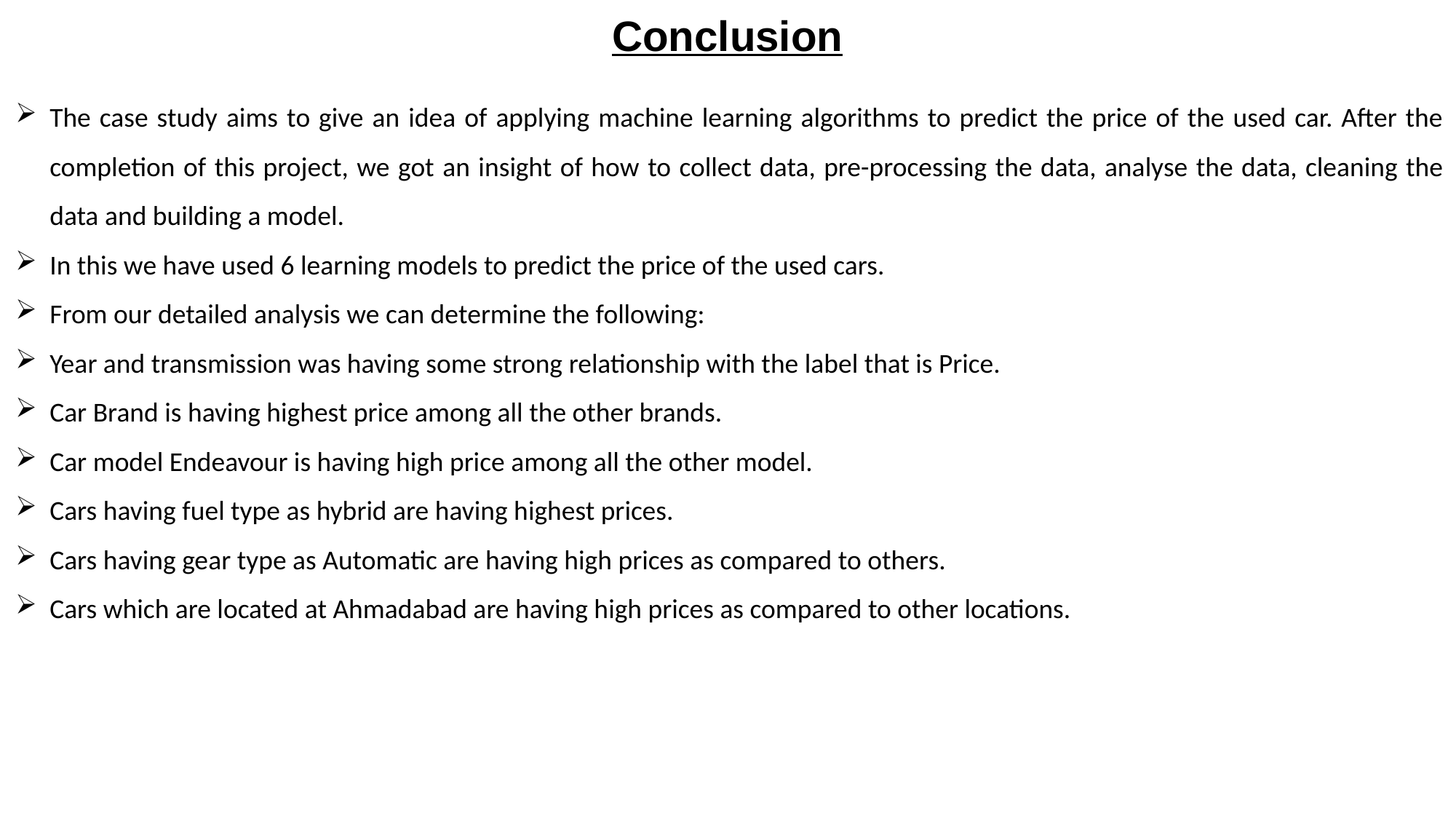

Conclusion
The case study aims to give an idea of applying machine learning algorithms to predict the price of the used car. After the completion of this project, we got an insight of how to collect data, pre-processing the data, analyse the data, cleaning the data and building a model.
In this we have used 6 learning models to predict the price of the used cars.
From our detailed analysis we can determine the following:
Year and transmission was having some strong relationship with the label that is Price.
Car Brand is having highest price among all the other brands.
Car model Endeavour is having high price among all the other model.
Cars having fuel type as hybrid are having highest prices.
Cars having gear type as Automatic are having high prices as compared to others.
Cars which are located at Ahmadabad are having high prices as compared to other locations.